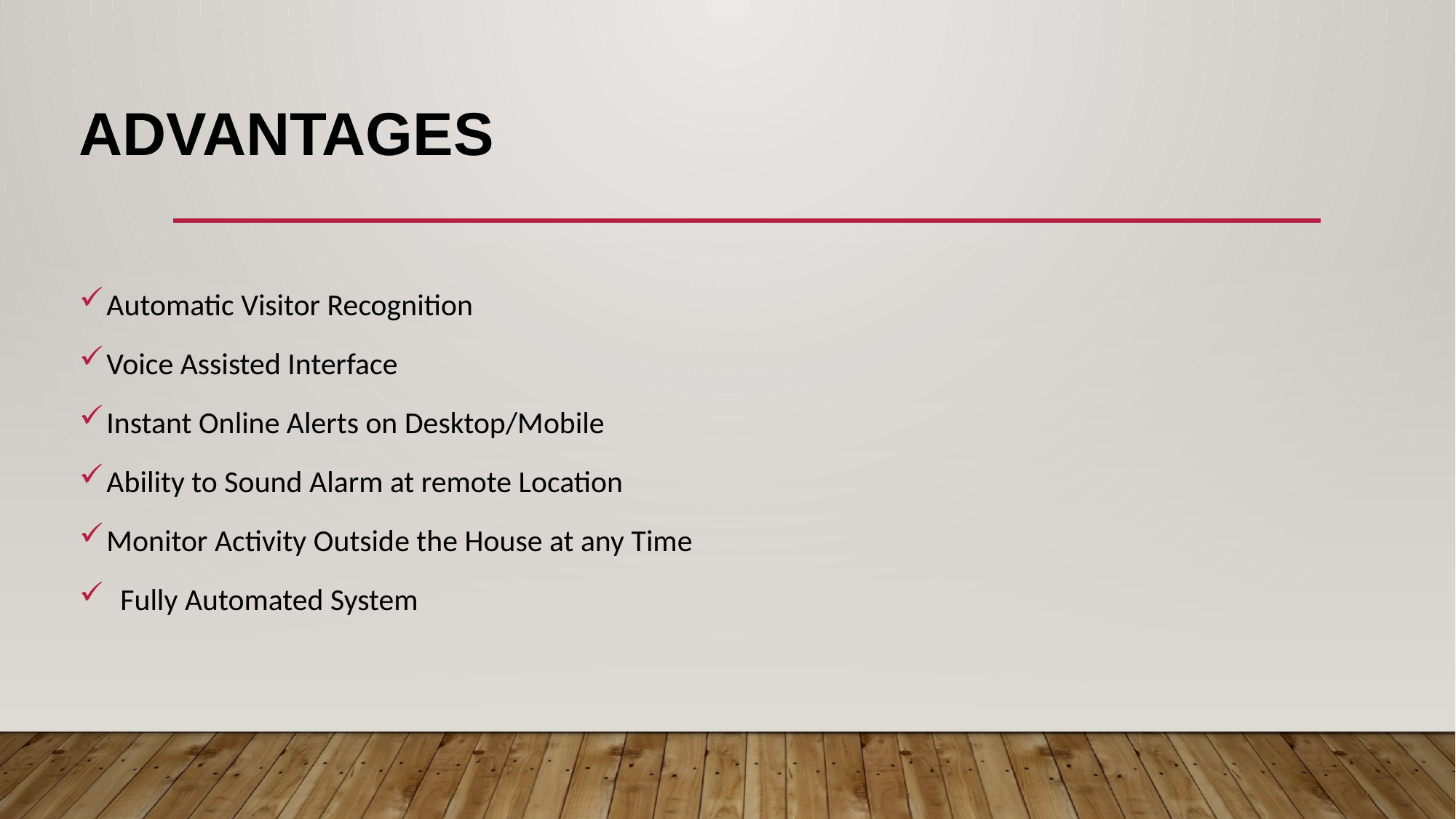

# Advantages
Automatic Visitor Recognition
Voice Assisted Interface
Instant Online Alerts on Desktop/Mobile
Ability to Sound Alarm at remote Location
Monitor Activity Outside the House at any Time
  Fully Automated System